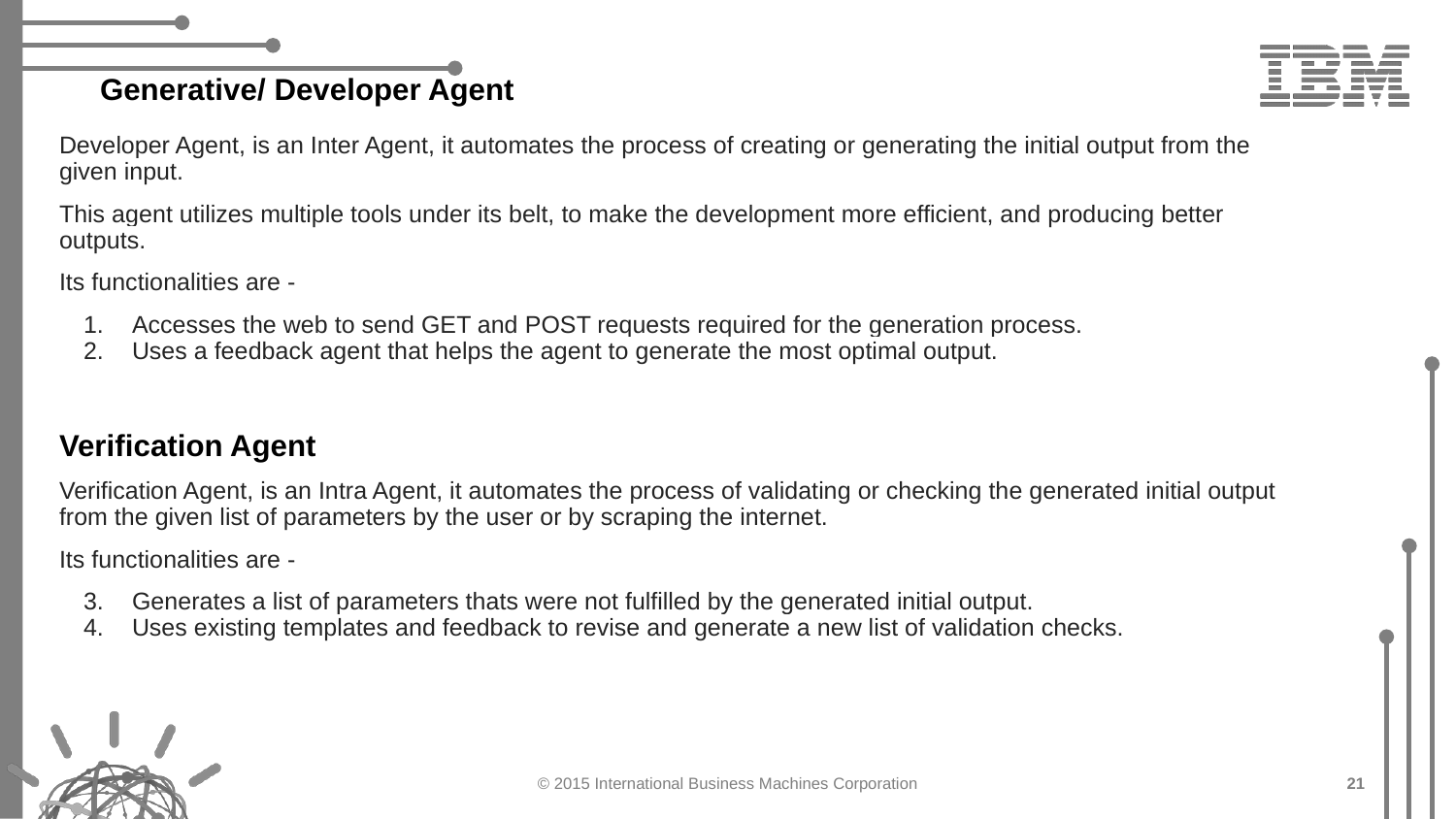

# Generative/ Developer Agent
Developer Agent, is an Inter Agent, it automates the process of creating or generating the initial output from the given input.
This agent utilizes multiple tools under its belt, to make the development more efficient, and producing better outputs.
Its functionalities are -
Accesses the web to send GET and POST requests required for the generation process.
Uses a feedback agent that helps the agent to generate the most optimal output.

Verification Agent
Verification Agent, is an Intra Agent, it automates the process of validating or checking the generated initial output from the given list of parameters by the user or by scraping the internet.
Its functionalities are -
Generates a list of parameters thats were not fulfilled by the generated initial output.
Uses existing templates and feedback to revise and generate a new list of validation checks.